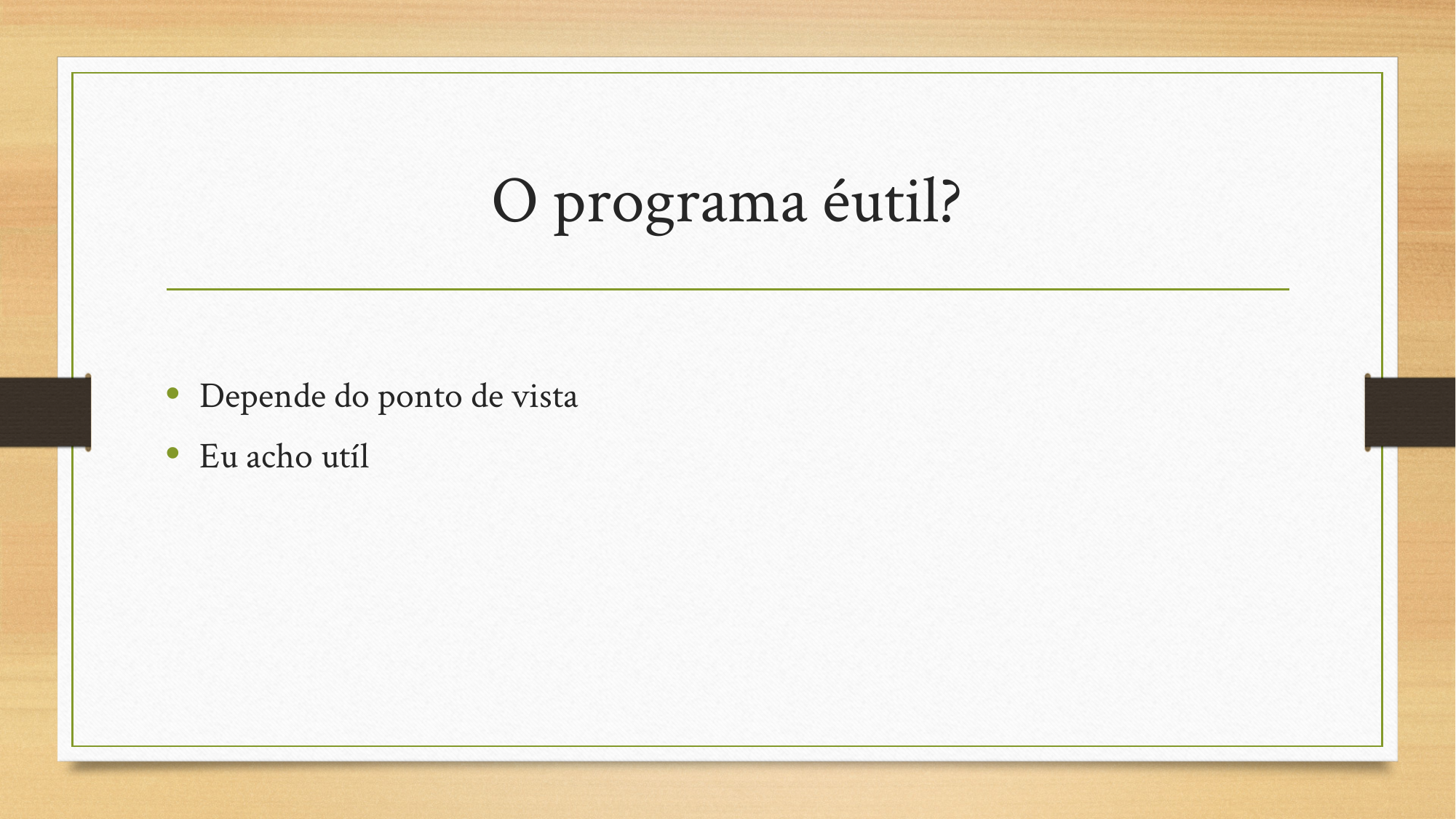

# O programa éutil?

Depende do ponto de vista
Eu acho utíl